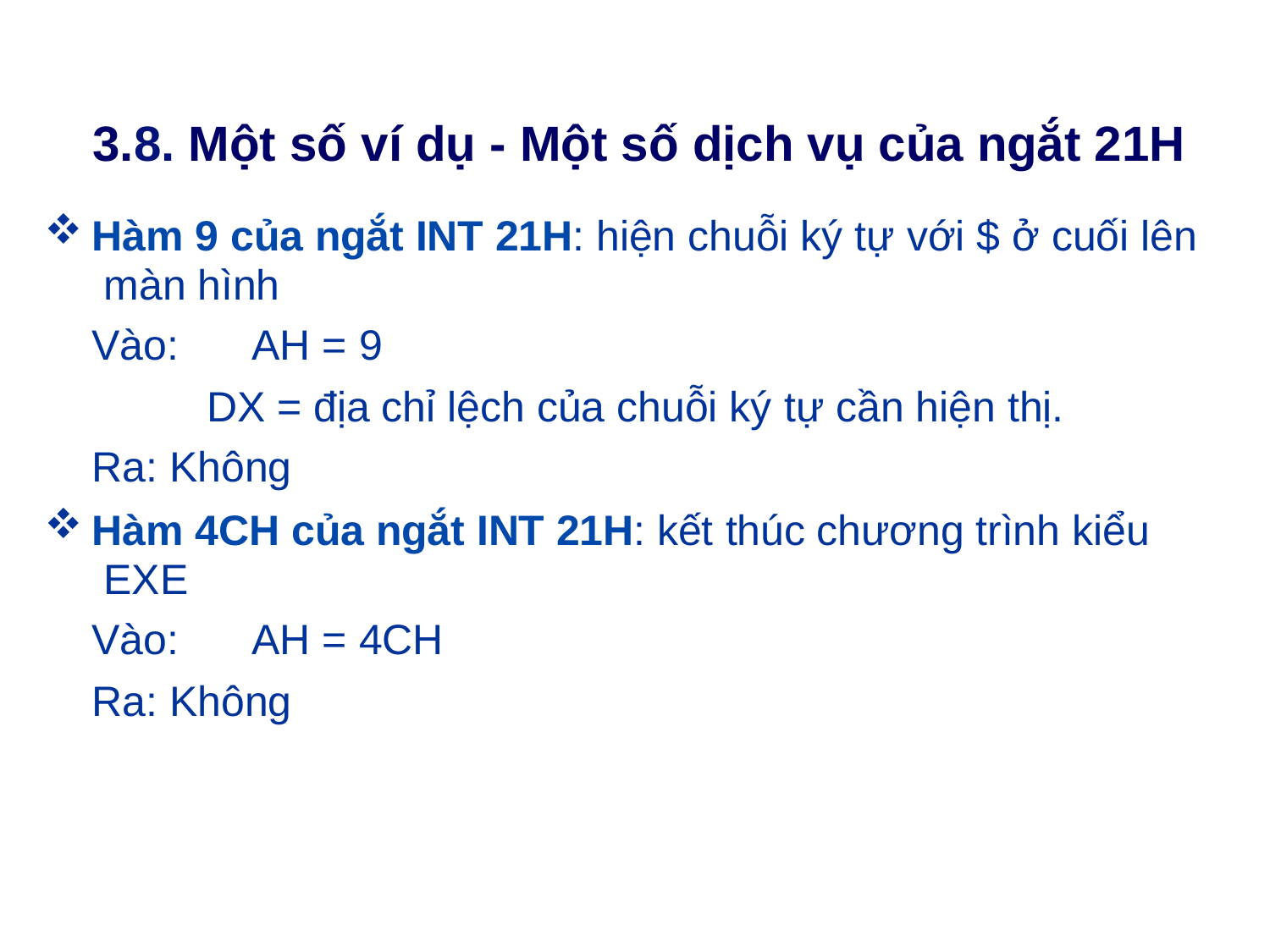

# 3.8. Một số ví dụ - Một số dịch vụ của ngắt 21H
Hàm 9 của ngắt INT 21H: hiện chuỗi ký tự với $ ở cuối lên  màn hình
Vào:	AH = 9
DX = địa chỉ lệch của chuỗi ký tự cần hiện thị.
Ra: Không
Hàm 4CH của ngắt INT 21H: kết thúc chương trình kiểu  EXE
Vào:	AH = 4CH
Ra: Không